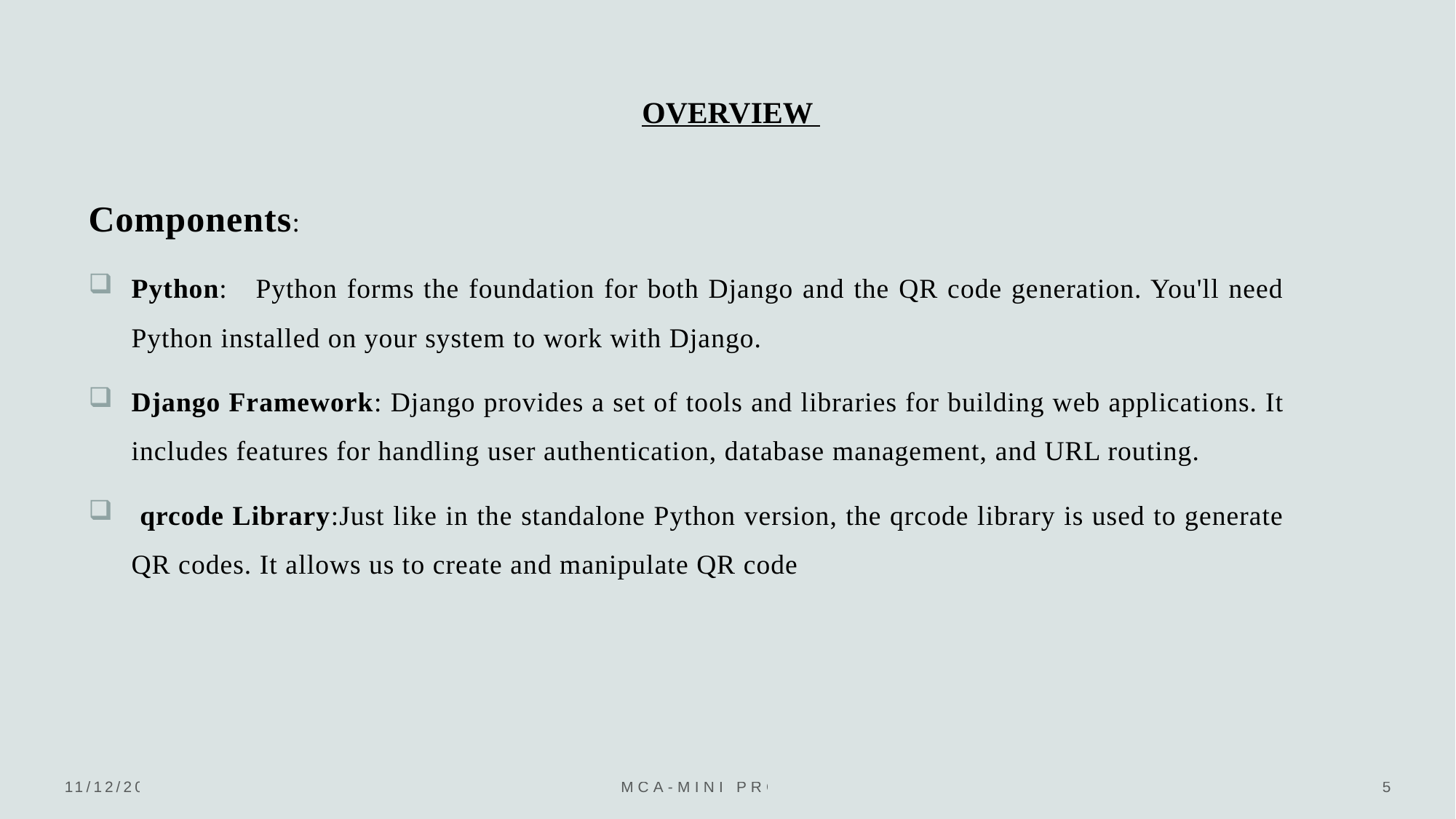

# OVERVIEW
Components:
Python:   Python forms the foundation for both Django and the QR code generation. You'll need Python installed on your system to work with Django.
Django Framework: Django provides a set of tools and libraries for building web applications. It includes features for handling user authentication, database management, and URL routing.
 qrcode Library:Just like in the standalone Python version, the qrcode library is used to generate QR codes. It allows us to create and manipulate QR code
11/12/2023
MCA-Mini Project
5